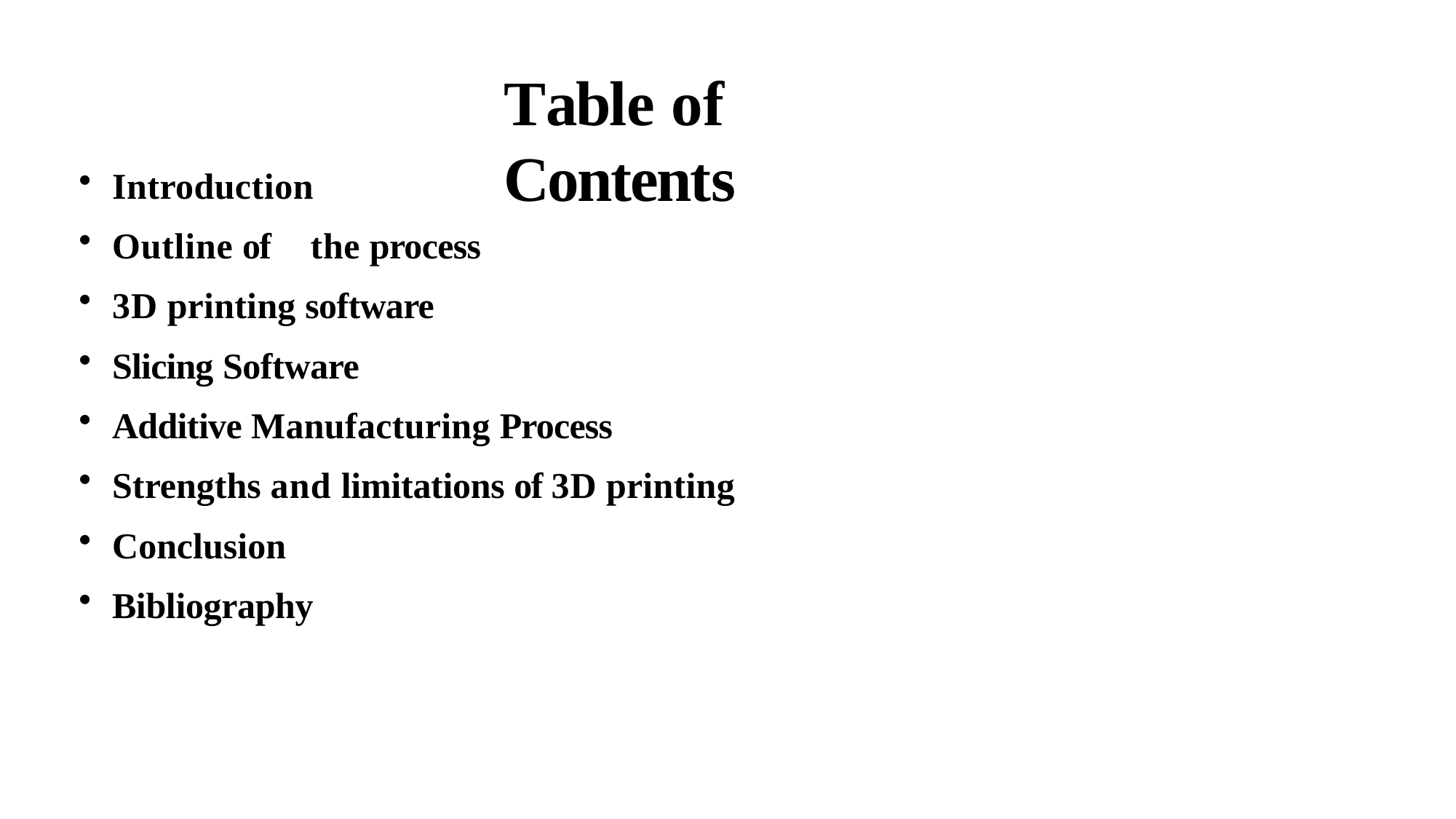

# Table of Contents
Introduction
Outline of	the process
3D printing software
Slicing Software
Additive Manufacturing Process
Strengths and limitations of 3D printing
Conclusion
Bibliography